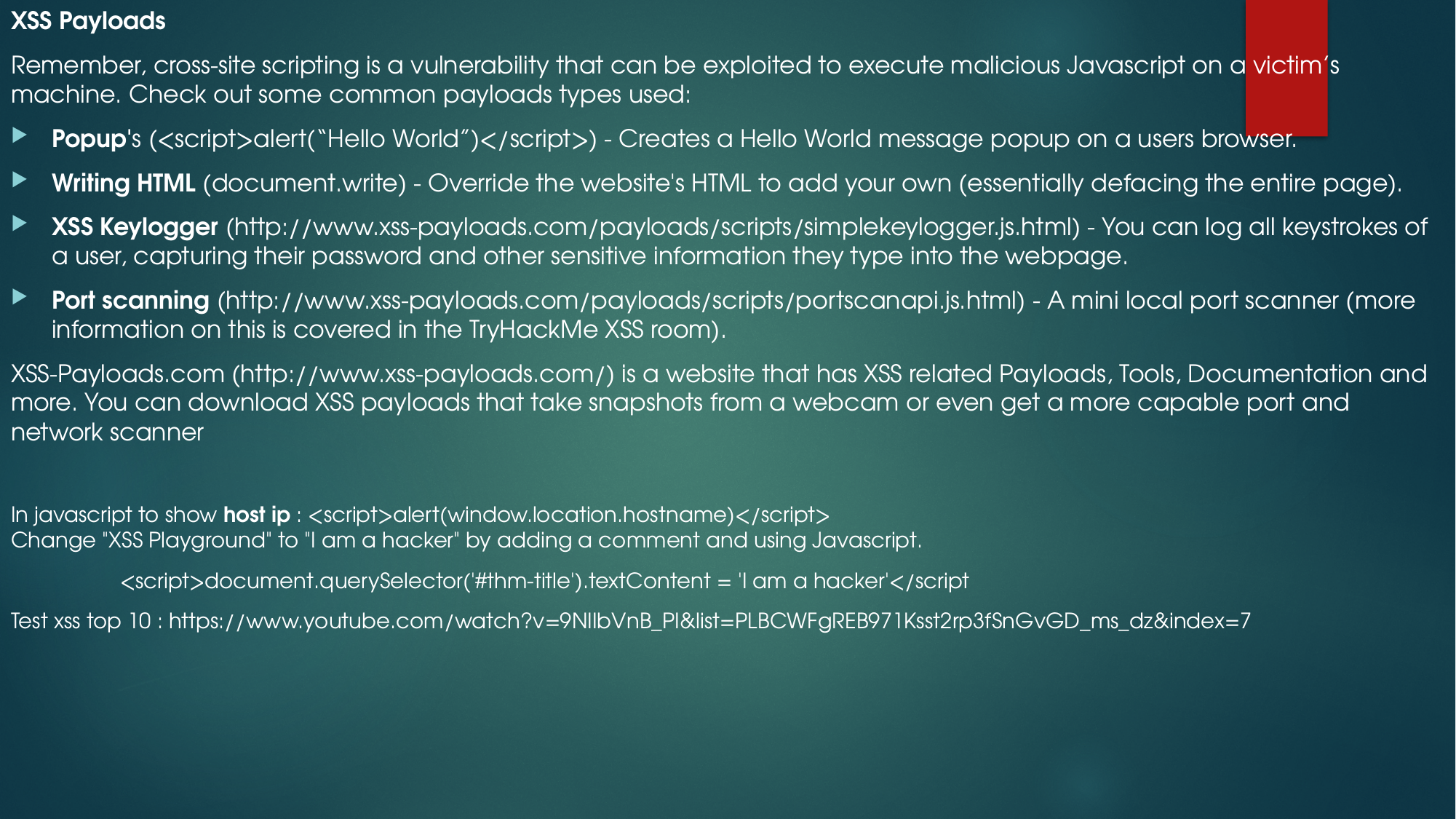

XSS Payloads
Remember, cross-site scripting is a vulnerability that can be exploited to execute malicious Javascript on a victim’s machine. Check out some common payloads types used:
Popup's (<script>alert(“Hello World”)</script>) - Creates a Hello World message popup on a users browser.
Writing HTML (document.write) - Override the website's HTML to add your own (essentially defacing the entire page).
XSS Keylogger (http://www.xss-payloads.com/payloads/scripts/simplekeylogger.js.html) - You can log all keystrokes of a user, capturing their password and other sensitive information they type into the webpage.
Port scanning (http://www.xss-payloads.com/payloads/scripts/portscanapi.js.html) - A mini local port scanner (more information on this is covered in the TryHackMe XSS room).
XSS-Payloads.com (http://www.xss-payloads.com/) is a website that has XSS related Payloads, Tools, Documentation and more. You can download XSS payloads that take snapshots from a webcam or even get a more capable port and network scanner

In javascript to show host ip : <script>alert(window.location.hostname)</script>
Change "XSS Playground" to "I am a hacker" by adding a comment and using Javascript.
	<script>document.querySelector('#thm-title').textContent = 'I am a hacker'</script
Test xss top 10 : https://www.youtube.com/watch?v=9NIIbVnB_PI&list=PLBCWFgREB971Ksst2rp3fSnGvGD_ms_dz&index=7